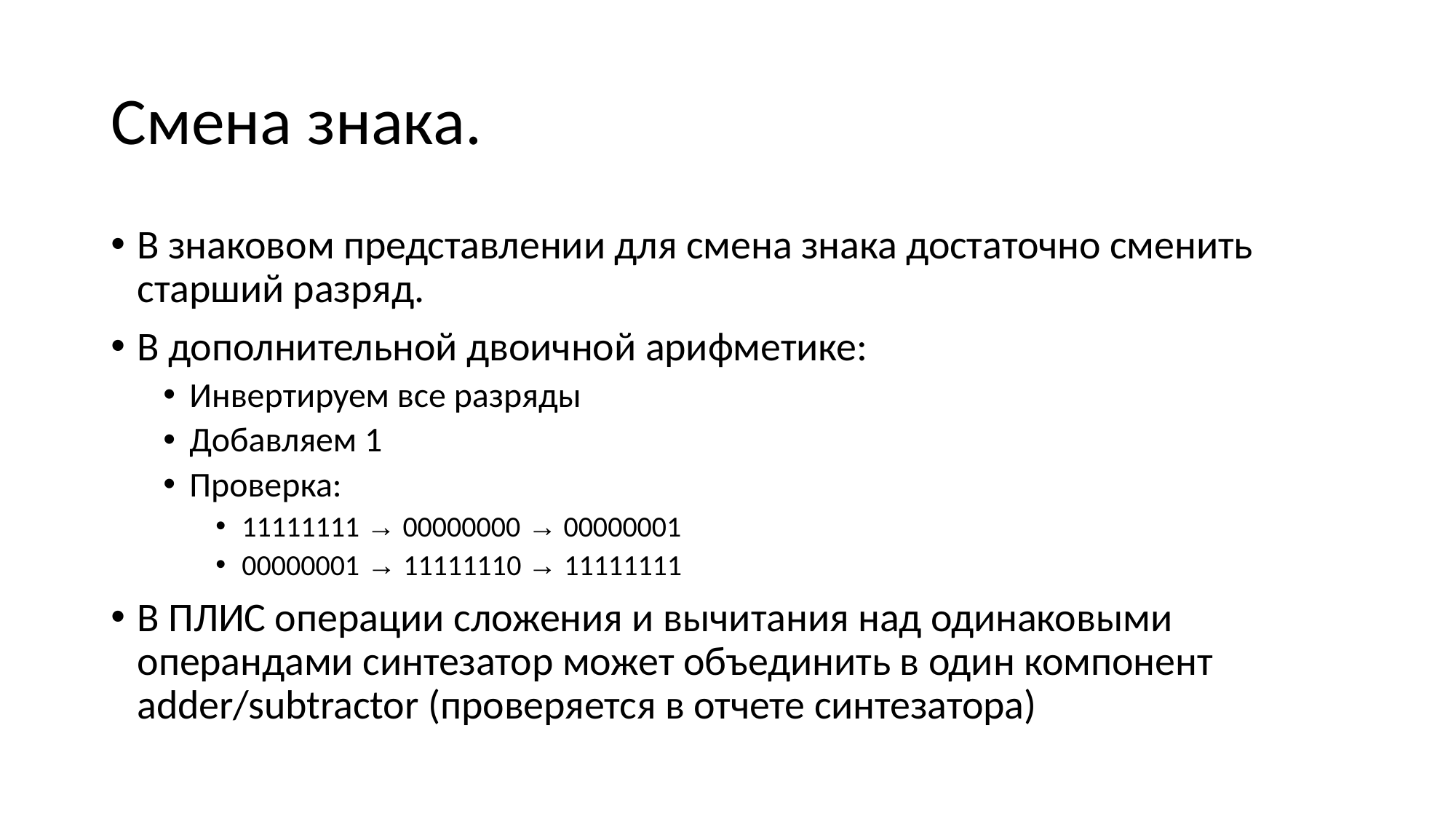

# Смена знака.
В знаковом представлении для смена знака достаточно сменить старший разряд.
В дополнительной двоичной арифметике:
Инвертируем все разряды
Добавляем 1
Проверка:
11111111 → 00000000 → 00000001
00000001 → 11111110 → 11111111
В ПЛИС операции сложения и вычитания над одинаковыми операндами синтезатор может объединить в один компонент adder/subtractor (проверяется в отчете синтезатора)